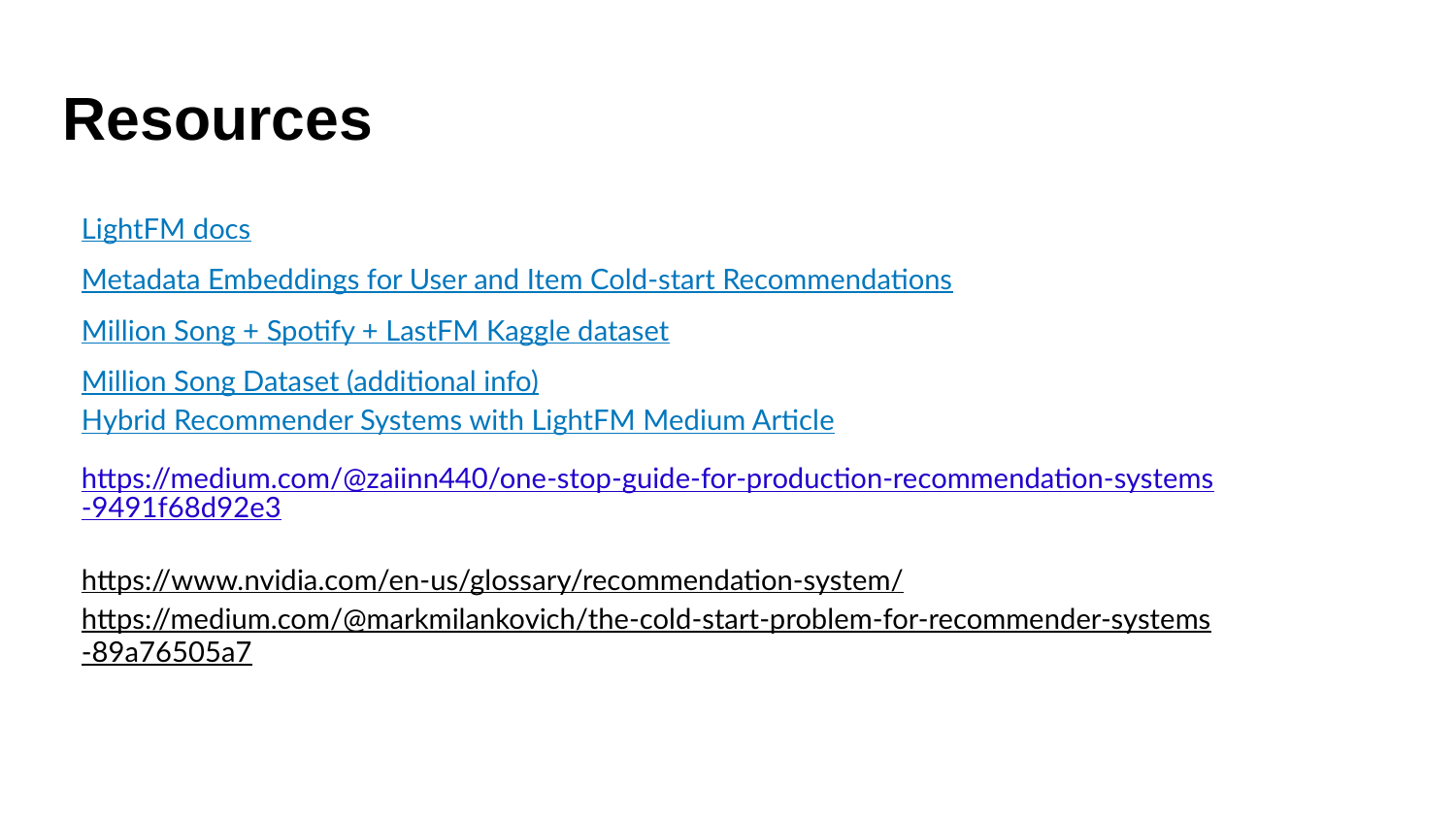

# Resources
LightFM docs
Metadata Embeddings for User and Item Cold-start Recommendations
Million Song + Spotify + LastFM Kaggle dataset
Million Song Dataset (additional info)
Hybrid Recommender Systems with LightFM Medium Article
https://medium.com/@zaiinn440/one-stop-guide-for-production-recommendation-systems-9491f68d92e3

https://www.nvidia.com/en-us/glossary/recommendation-system/
https://medium.com/@markmilankovich/the-cold-start-problem-for-recommender-systems-89a76505a7